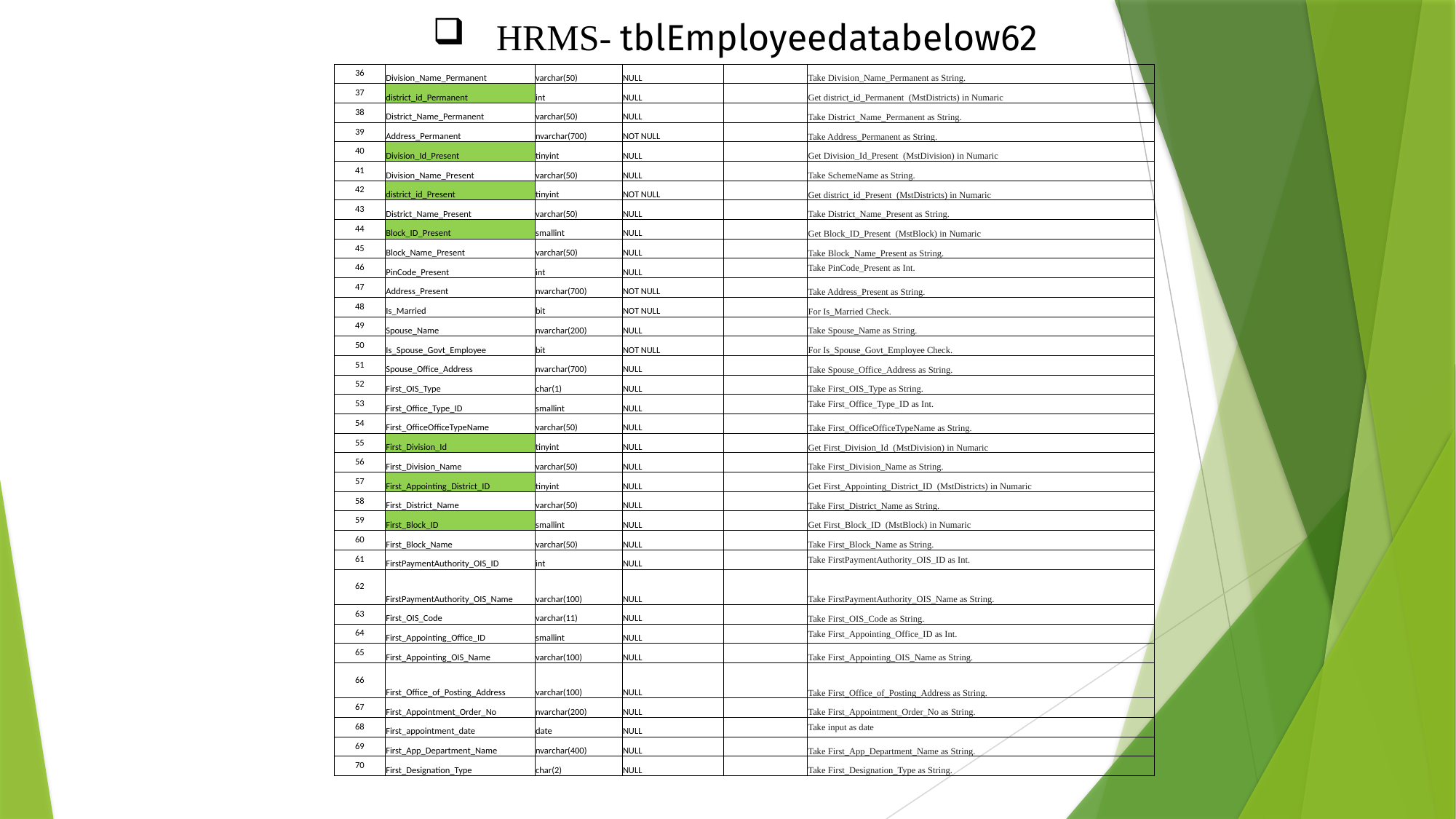

HRMS- tblEmployeedatabelow62
| 36 | Division\_Name\_Permanent | varchar(50) | NULL |  | Take Division\_Name\_Permanent as String. |
| --- | --- | --- | --- | --- | --- |
| 37 | district\_id\_Permanent | int | NULL |  | Get district\_id\_Permanent (MstDistricts) in Numaric |
| 38 | District\_Name\_Permanent | varchar(50) | NULL |  | Take District\_Name\_Permanent as String. |
| 39 | Address\_Permanent | nvarchar(700) | NOT NULL |  | Take Address\_Permanent as String. |
| 40 | Division\_Id\_Present | tinyint | NULL |  | Get Division\_Id\_Present (MstDivision) in Numaric |
| 41 | Division\_Name\_Present | varchar(50) | NULL |  | Take SchemeName as String. |
| 42 | district\_id\_Present | tinyint | NOT NULL |  | Get district\_id\_Present (MstDistricts) in Numaric |
| 43 | District\_Name\_Present | varchar(50) | NULL |  | Take District\_Name\_Present as String. |
| 44 | Block\_ID\_Present | smallint | NULL |  | Get Block\_ID\_Present (MstBlock) in Numaric |
| 45 | Block\_Name\_Present | varchar(50) | NULL |  | Take Block\_Name\_Present as String. |
| 46 | PinCode\_Present | int | NULL |  | Take PinCode\_Present as Int. |
| 47 | Address\_Present | nvarchar(700) | NOT NULL |  | Take Address\_Present as String. |
| 48 | Is\_Married | bit | NOT NULL |  | For Is\_Married Check. |
| 49 | Spouse\_Name | nvarchar(200) | NULL |  | Take Spouse\_Name as String. |
| 50 | Is\_Spouse\_Govt\_Employee | bit | NOT NULL |  | For Is\_Spouse\_Govt\_Employee Check. |
| 51 | Spouse\_Office\_Address | nvarchar(700) | NULL |  | Take Spouse\_Office\_Address as String. |
| 52 | First\_OIS\_Type | char(1) | NULL |  | Take First\_OIS\_Type as String. |
| 53 | First\_Office\_Type\_ID | smallint | NULL |  | Take First\_Office\_Type\_ID as Int. |
| 54 | First\_OfficeOfficeTypeName | varchar(50) | NULL |  | Take First\_OfficeOfficeTypeName as String. |
| 55 | First\_Division\_Id | tinyint | NULL |  | Get First\_Division\_Id (MstDivision) in Numaric |
| 56 | First\_Division\_Name | varchar(50) | NULL |  | Take First\_Division\_Name as String. |
| 57 | First\_Appointing\_District\_ID | tinyint | NULL |  | Get First\_Appointing\_District\_ID (MstDistricts) in Numaric |
| 58 | First\_District\_Name | varchar(50) | NULL |  | Take First\_District\_Name as String. |
| 59 | First\_Block\_ID | smallint | NULL |  | Get First\_Block\_ID (MstBlock) in Numaric |
| 60 | First\_Block\_Name | varchar(50) | NULL |  | Take First\_Block\_Name as String. |
| 61 | FirstPaymentAuthority\_OIS\_ID | int | NULL |  | Take FirstPaymentAuthority\_OIS\_ID as Int. |
| 62 | FirstPaymentAuthority\_OIS\_Name | varchar(100) | NULL |  | Take FirstPaymentAuthority\_OIS\_Name as String. |
| 63 | First\_OIS\_Code | varchar(11) | NULL |  | Take First\_OIS\_Code as String. |
| 64 | First\_Appointing\_Office\_ID | smallint | NULL |  | Take First\_Appointing\_Office\_ID as Int. |
| 65 | First\_Appointing\_OIS\_Name | varchar(100) | NULL |  | Take First\_Appointing\_OIS\_Name as String. |
| 66 | First\_Office\_of\_Posting\_Address | varchar(100) | NULL |  | Take First\_Office\_of\_Posting\_Address as String. |
| 67 | First\_Appointment\_Order\_No | nvarchar(200) | NULL |  | Take First\_Appointment\_Order\_No as String. |
| 68 | First\_appointment\_date | date | NULL |  | Take input as date |
| 69 | First\_App\_Department\_Name | nvarchar(400) | NULL |  | Take First\_App\_Department\_Name as String. |
| 70 | First\_Designation\_Type | char(2) | NULL |  | Take First\_Designation\_Type as String. |